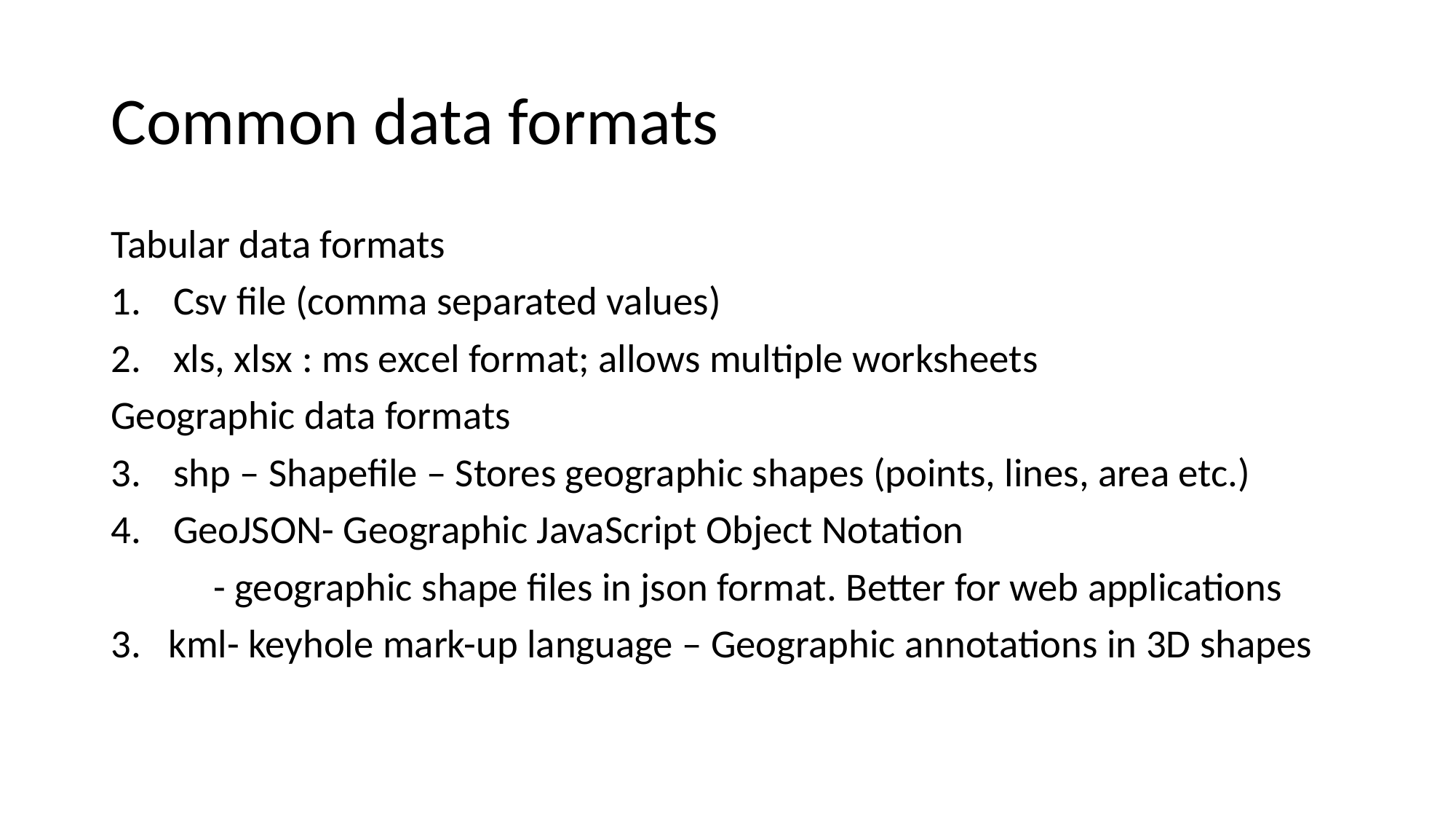

# Common data formats
Tabular data formats
Csv file (comma separated values)
xls, xlsx : ms excel format; allows multiple worksheets
Geographic data formats
shp – Shapefile – Stores geographic shapes (points, lines, area etc.)
GeoJSON- Geographic JavaScript Object Notation
	- geographic shape files in json format. Better for web applications
3.   kml- keyhole mark-up language – Geographic annotations in 3D shapes